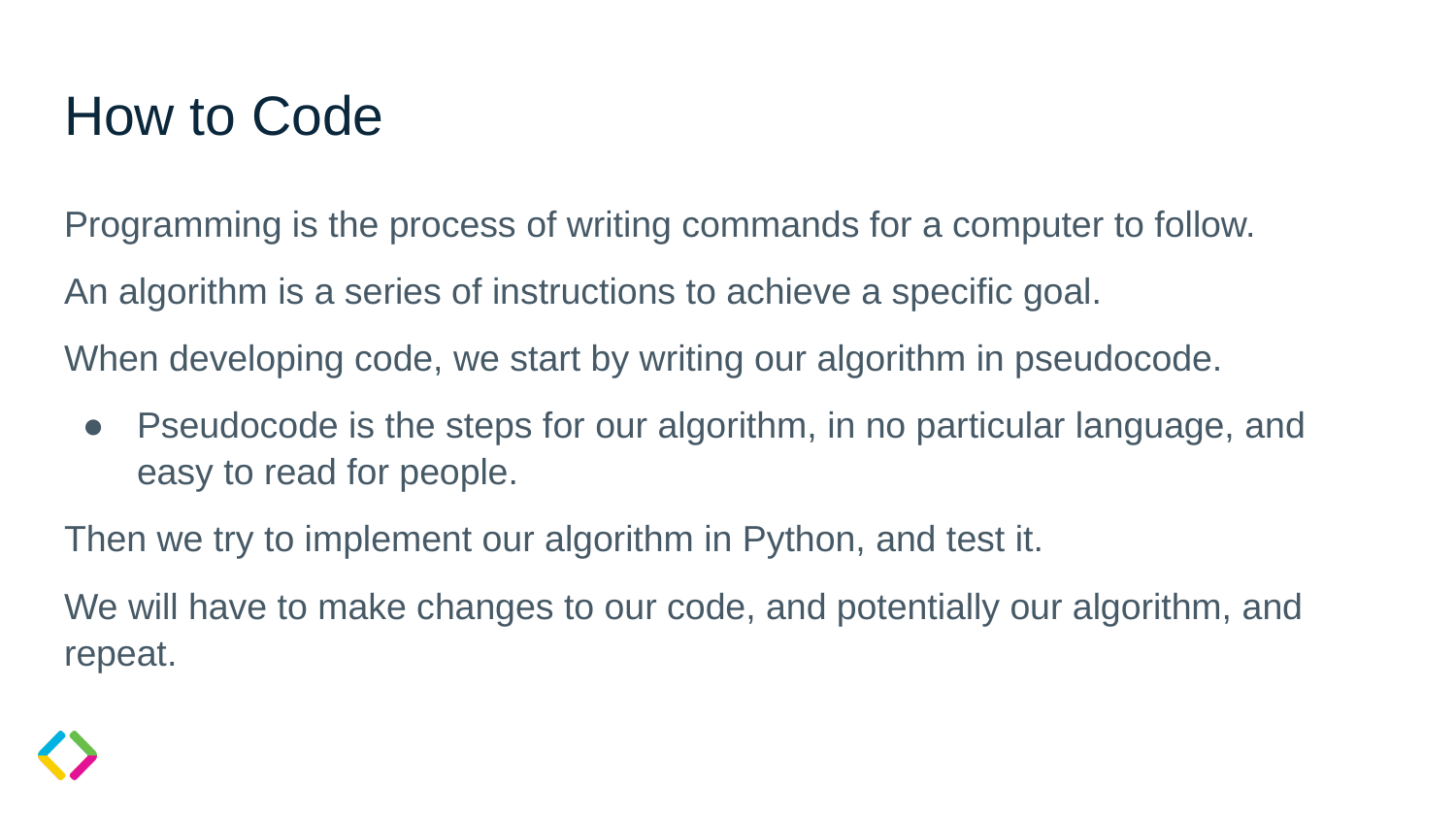

# How to Code
Programming is the process of writing commands for a computer to follow.
An algorithm is a series of instructions to achieve a specific goal.
When developing code, we start by writing our algorithm in pseudocode.
Pseudocode is the steps for our algorithm, in no particular language, and easy to read for people.
Then we try to implement our algorithm in Python, and test it.
We will have to make changes to our code, and potentially our algorithm, and repeat.